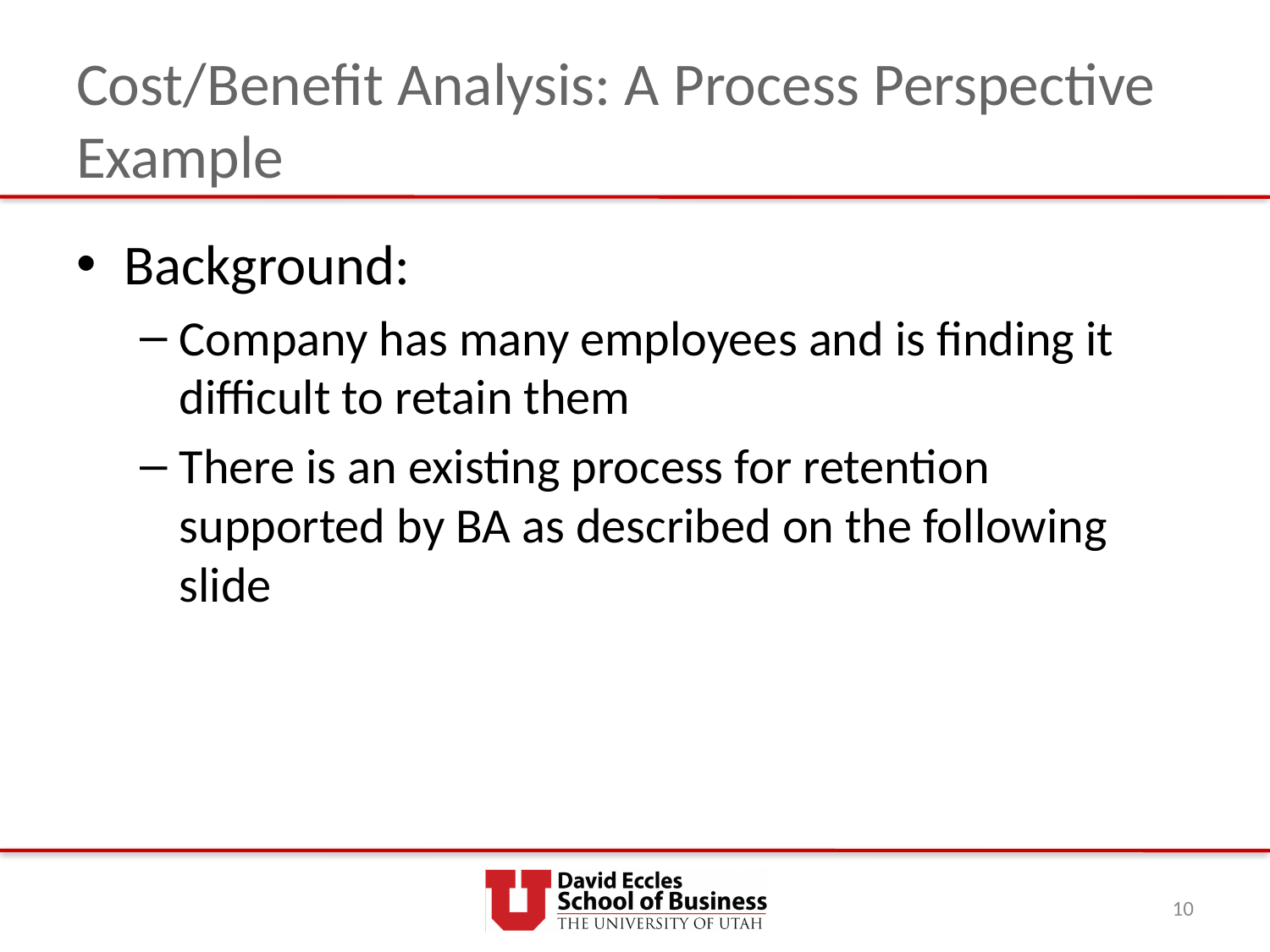

# Cost/Benefit Analysis: A Process Perspective Example
Background:
Company has many employees and is finding it difficult to retain them
There is an existing process for retention supported by BA as described on the following slide
10